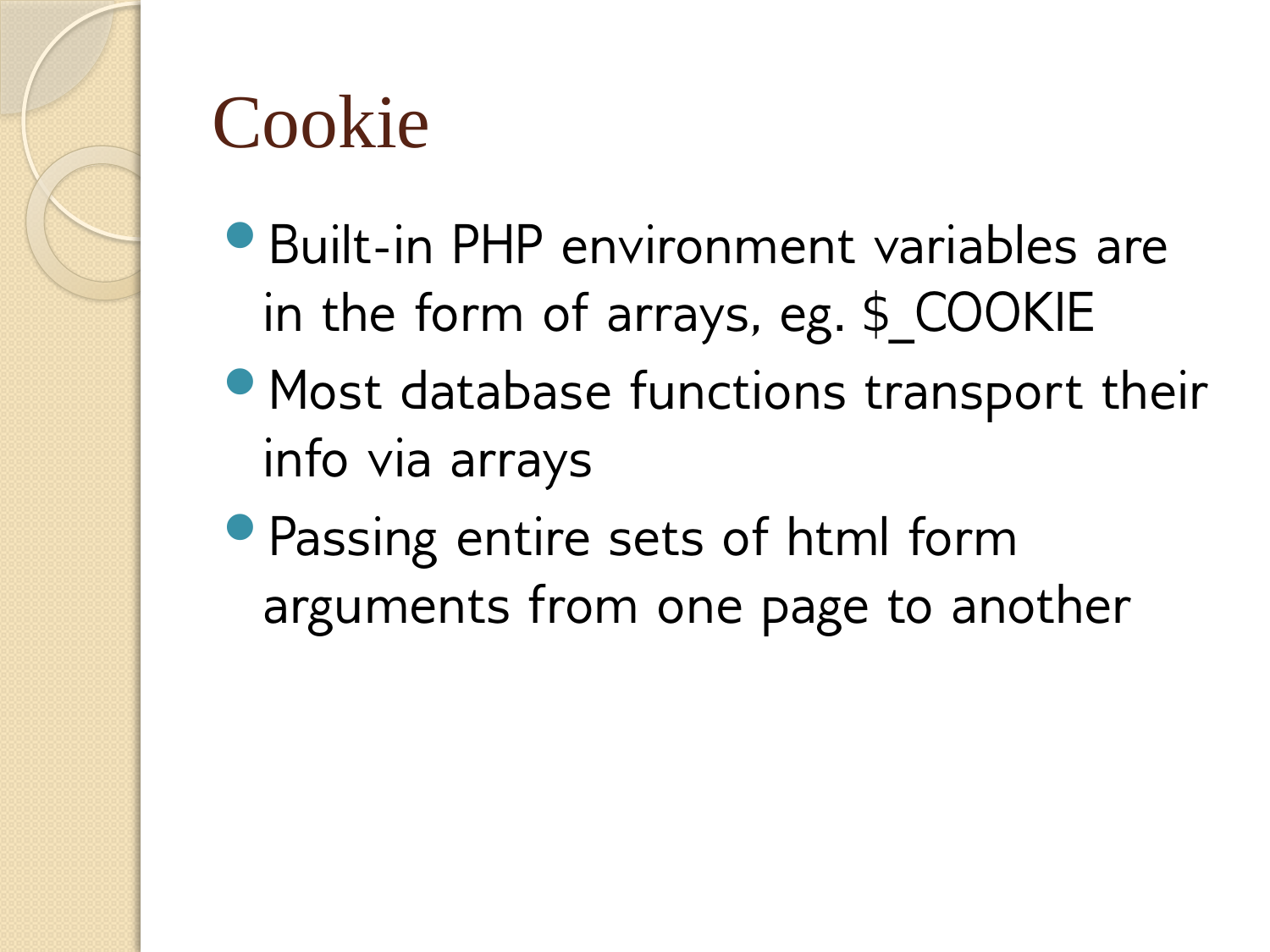

# Cookie
Built-in PHP environment variables are in the form of arrays, eg. $_COOKIE
Most database functions transport their info via arrays
Passing entire sets of html form arguments from one page to another